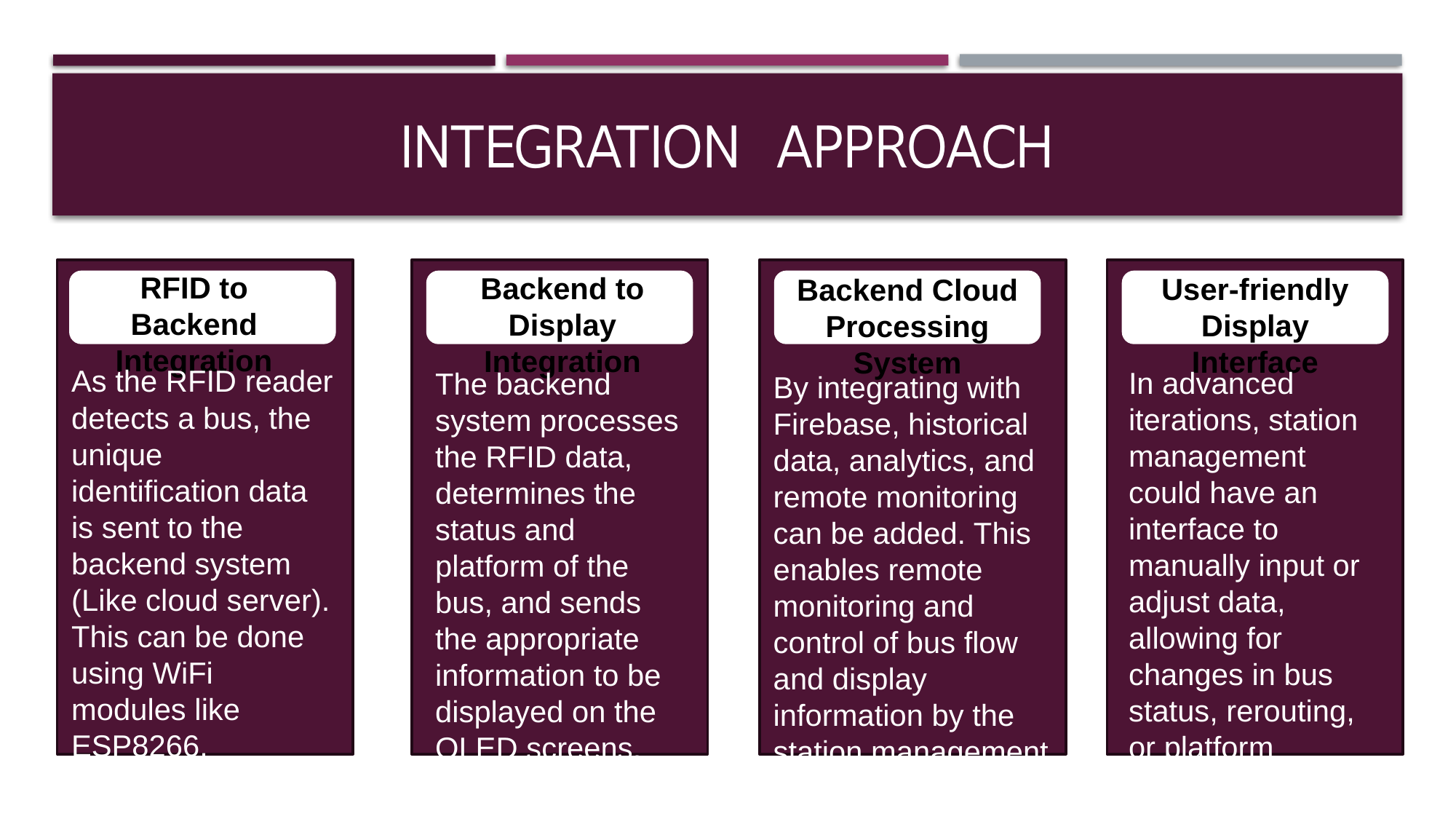

# INTEGRATION  APPROACH

RFID to Backend Integration
Backend to Display Integration
User-friendly Display Interface
Backend Cloud Processing System

As the RFID reader detects a bus, the unique identification data is sent to the backend system (Like cloud server). This can be done using WiFi modules like ESP8266.
In advanced iterations, station management could have an interface to manually input or adjust data, allowing for changes in bus status, rerouting, or platform changes if necessary.
The backend system processes the RFID data, determines the status and platform of the bus, and sends the appropriate information to be displayed on the OLED screens.
By integrating with Firebase, historical data, analytics, and remote monitoring can be added. This enables remote monitoring and control of bus flow and display information by the station management.